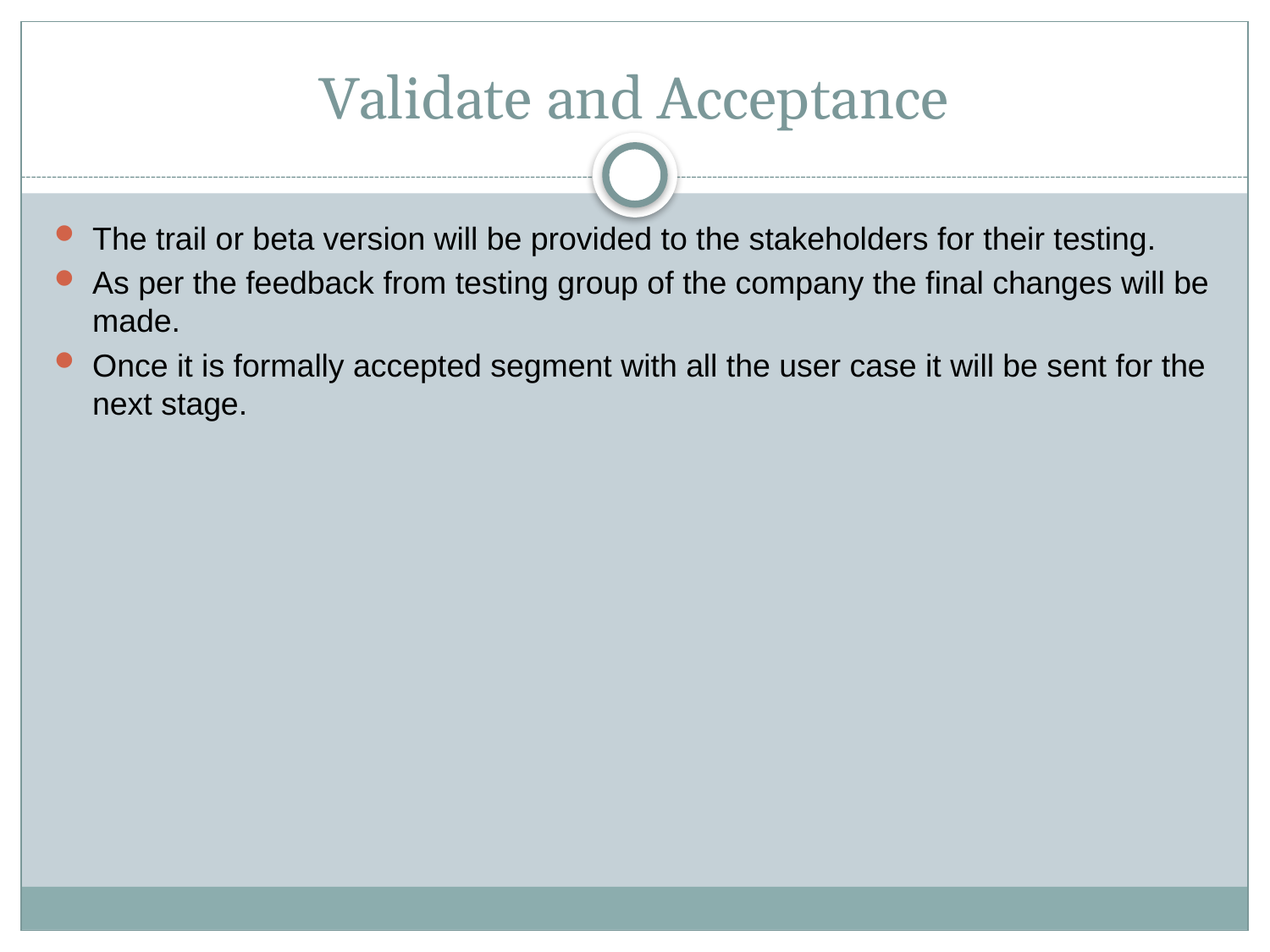

# Validate and Acceptance
The trail or beta version will be provided to the stakeholders for their testing.
As per the feedback from testing group of the company the final changes will be made.
Once it is formally accepted segment with all the user case it will be sent for the next stage.